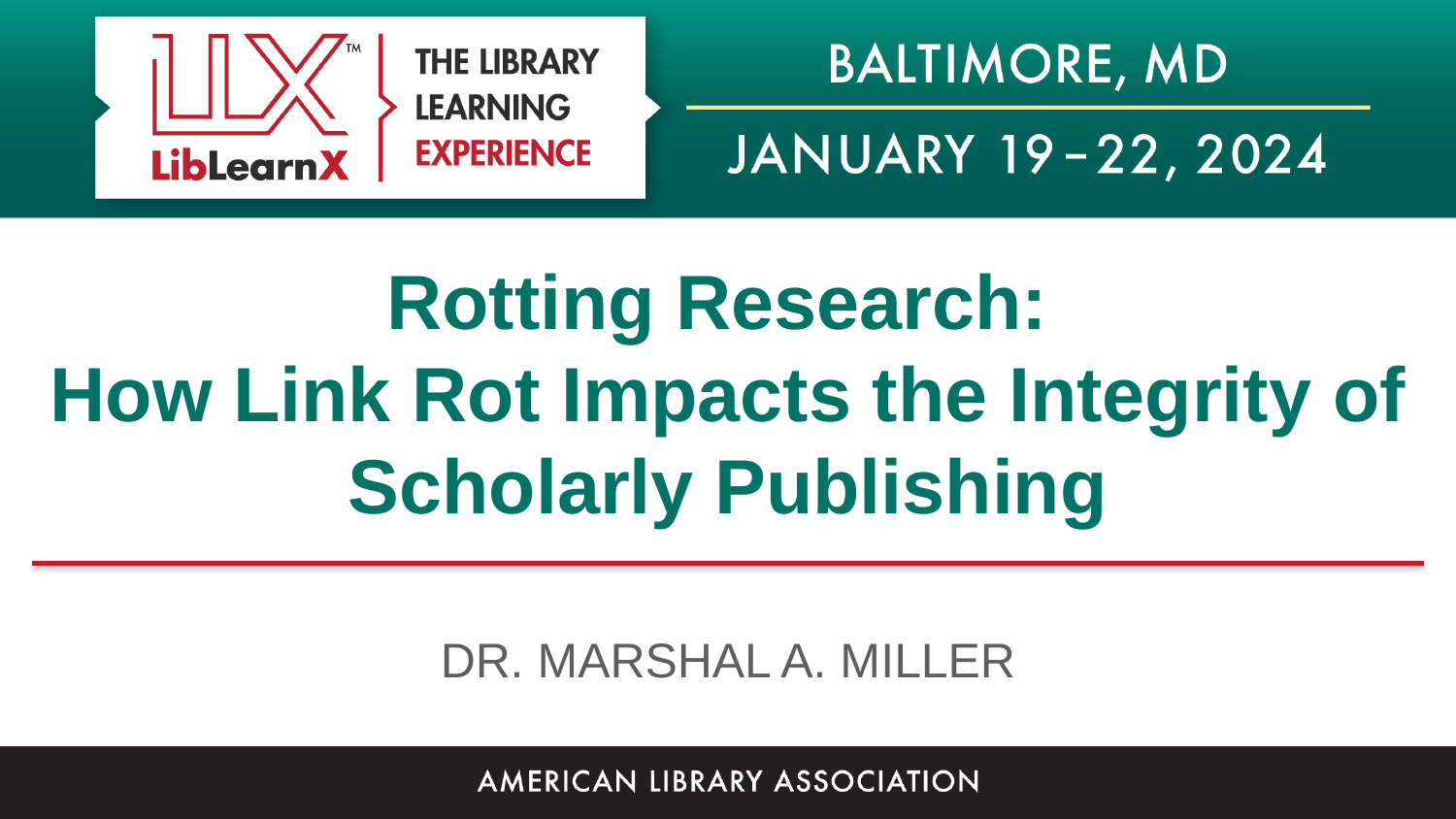

# Rotting Research: How Link Rot Impacts the Integrity of Scholarly Publishing
Dr. Marshal A. Miller